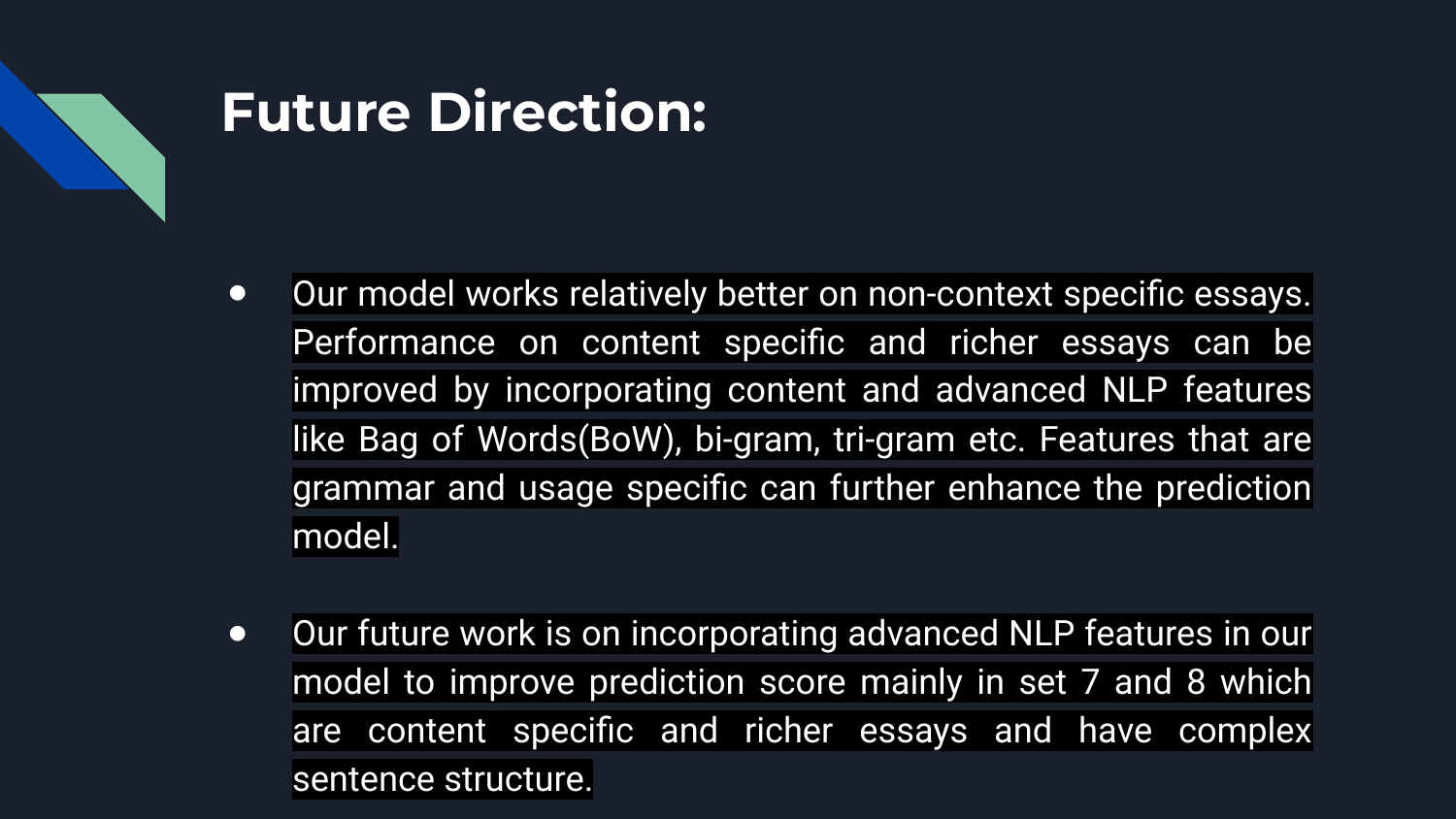

# Future Direction:
Our model works relatively better on non-context specific essays. Performance on content specific and richer essays can be improved by incorporating content and advanced NLP features like Bag of Words(BoW), bi-gram, tri-gram etc. Features that are grammar and usage specific can further enhance the prediction model.

Our future work is on incorporating advanced NLP features in our model to improve prediction score mainly in set 7 and 8 which are content specific and richer essays and have complex sentence structure.